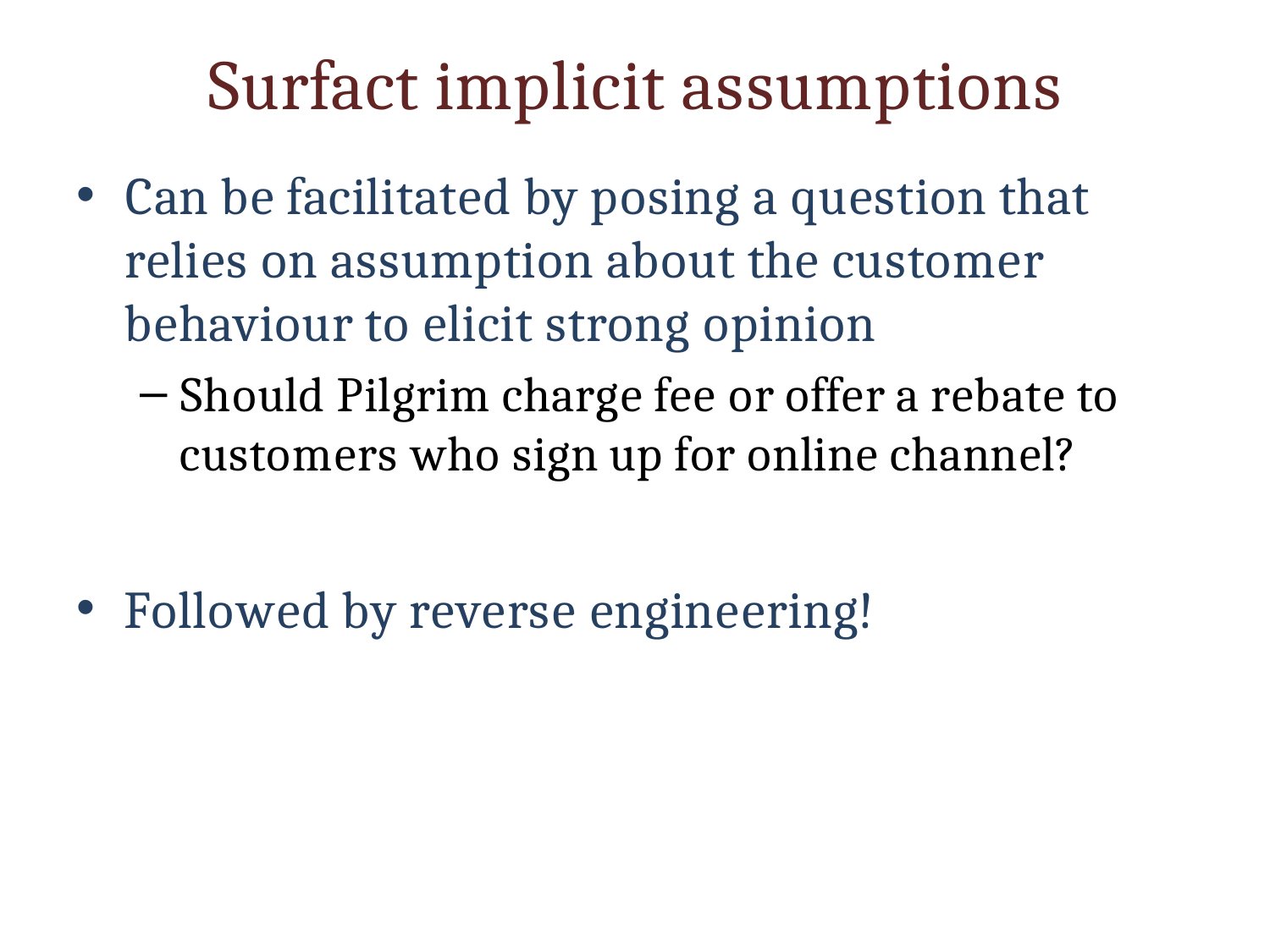

# Surfact implicit assumptions
Can be facilitated by posing a question that relies on assumption about the customer behaviour to elicit strong opinion
Should Pilgrim charge fee or offer a rebate to customers who sign up for online channel?

Followed by reverse engineering!